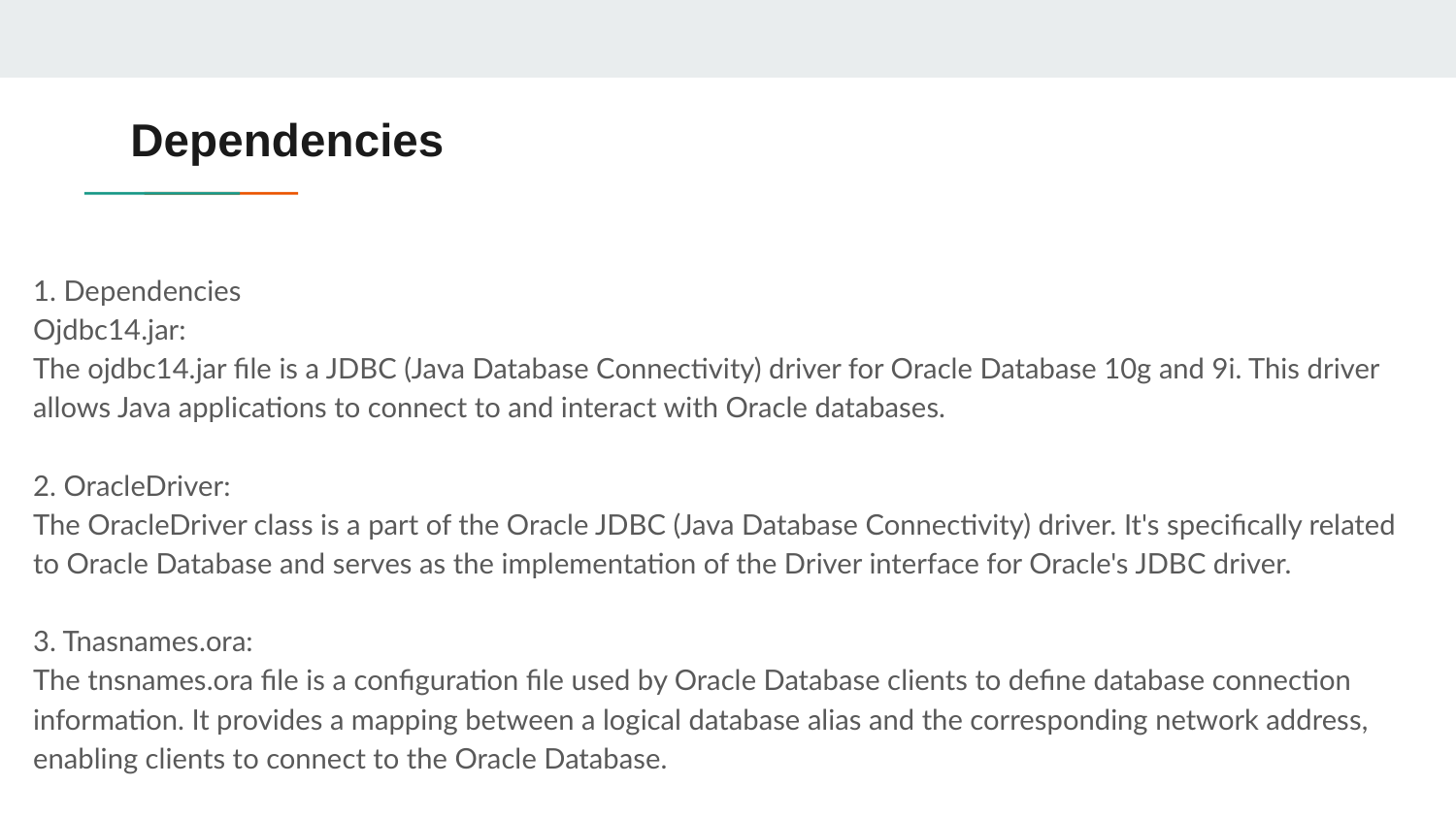

# Dependencies

1. Dependencies
Ojdbc14.jar:
The ojdbc14.jar file is a JDBC (Java Database Connectivity) driver for Oracle Database 10g and 9i. This driver allows Java applications to connect to and interact with Oracle databases.

2. OracleDriver:
The OracleDriver class is a part of the Oracle JDBC (Java Database Connectivity) driver. It's specifically related to Oracle Database and serves as the implementation of the Driver interface for Oracle's JDBC driver.

3. Tnasnames.ora:
The tnsnames.ora file is a configuration file used by Oracle Database clients to define database connection information. It provides a mapping between a logical database alias and the corresponding network address, enabling clients to connect to the Oracle Database.